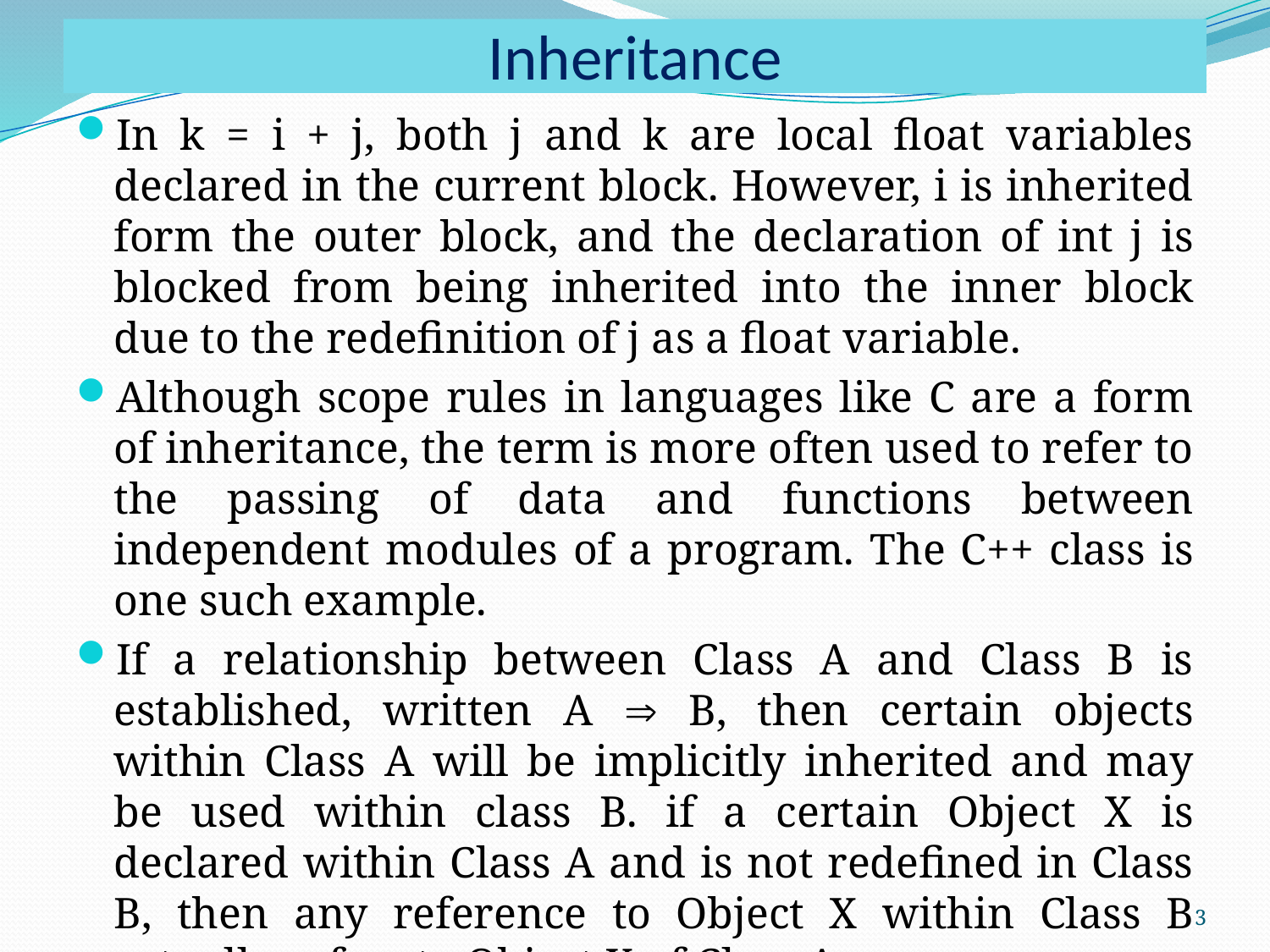

# Inheritance
In k = i + j, both j and k are local float variables declared in the current block. However, i is inherited form the outer block, and the declaration of int j is blocked from being inherited into the inner block due to the redefinition of j as a float variable.
Although scope rules in languages like C are a form of inheritance, the term is more often used to refer to the passing of data and functions between independent modules of a program. The C++ class is one such example.
If a relationship between Class A and Class B is established, written A ⇒ B, then certain objects within Class A will be implicitly inherited and may be used within class B. if a certain Object X is declared within Class A and is not redefined in Class B, then any reference to Object X within Class B actually refers to Object X of Class A.
3